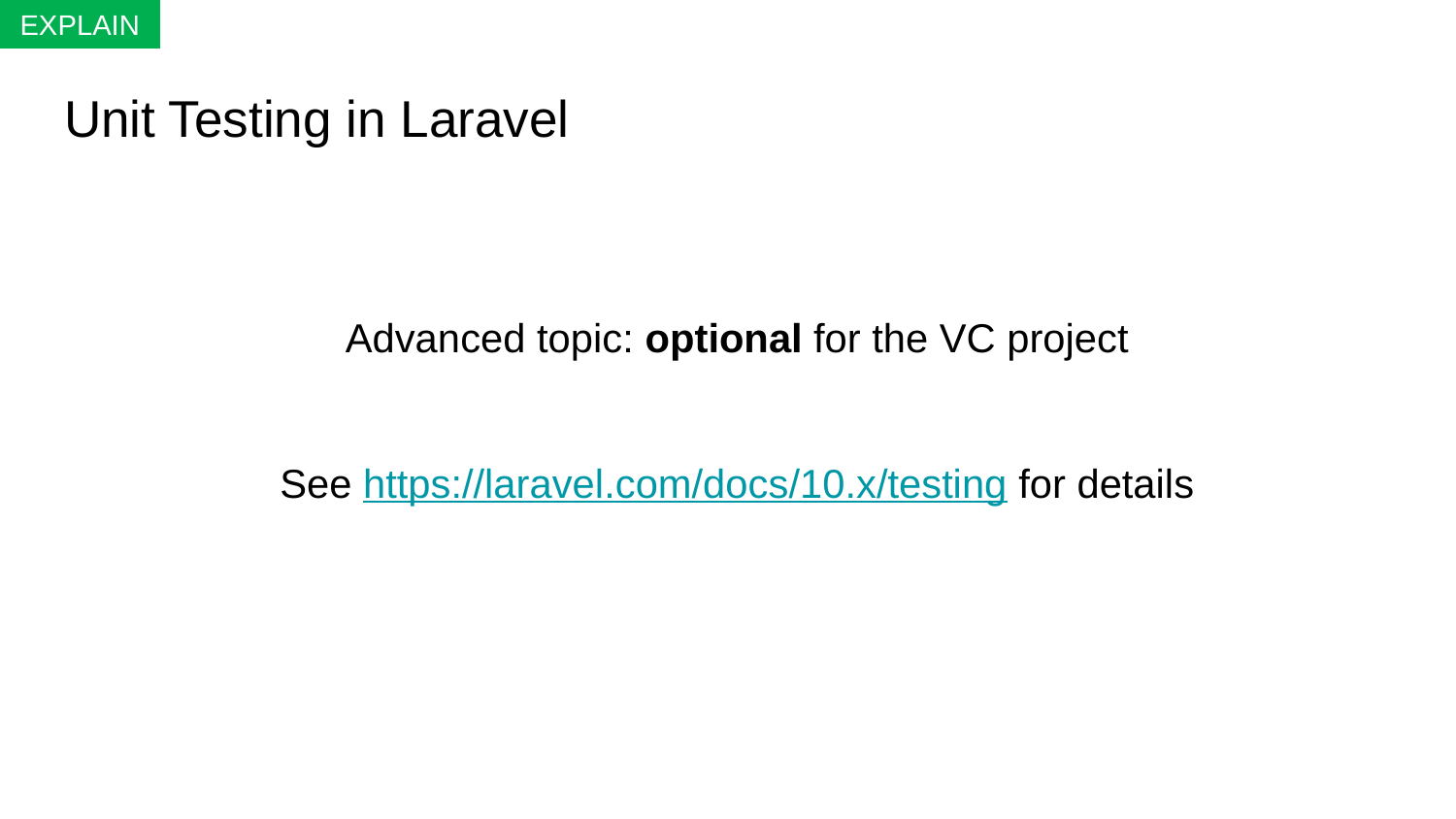

EXPLAIN
# Unit Testing in Laravel
Advanced topic: optional for the VC project

See https://laravel.com/docs/10.x/testing for details